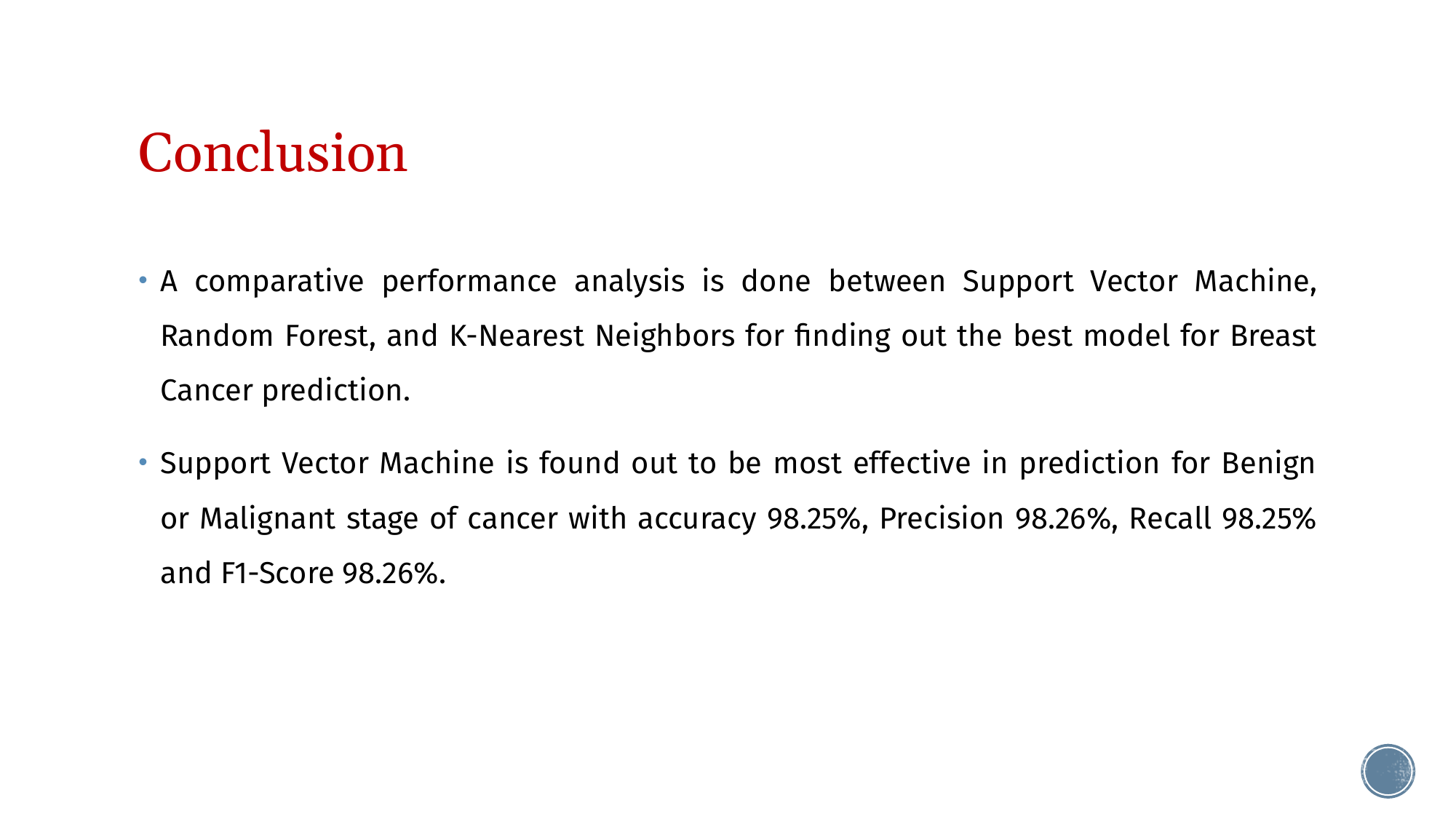

# Conclusion
A comparative performance analysis is done between Support Vector Machine, Random Forest, and K-Nearest Neighbors for finding out the best model for Breast Cancer prediction.
Support Vector Machine is found out to be most effective in prediction for Benign or Malignant stage of cancer with accuracy 98.25%, Precision 98.26%, Recall 98.25% and F1-Score 98.26%.